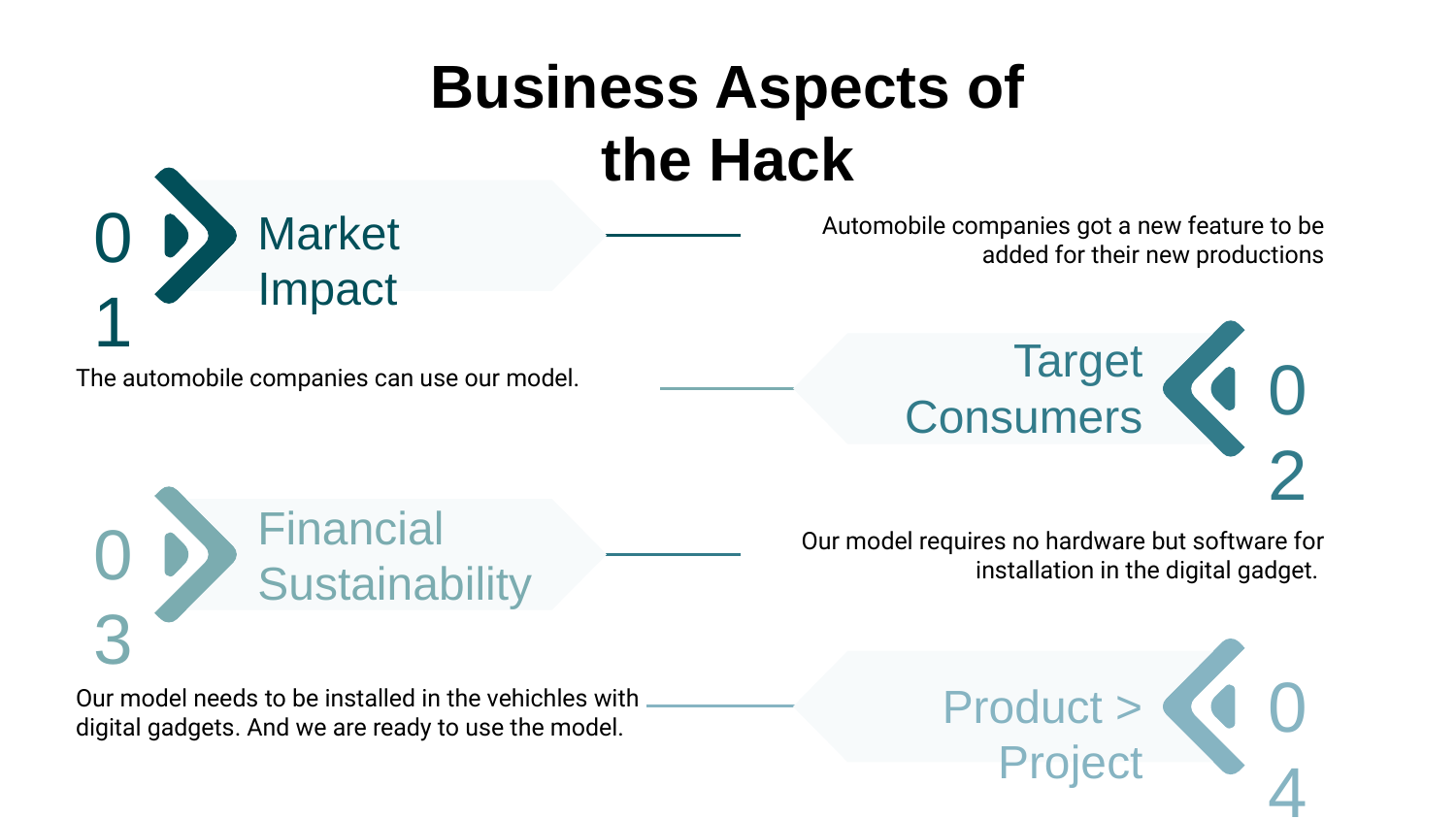

# Business Aspects of the Hack

01
Market Impact
Automobile companies got a new feature to be added for their new productions
Target Consumers

02
The automobile companies can use our model.
Financial Sustainability

03
Our model requires no hardware but software for installation in the digital gadget.

04
Product > Project
Our model needs to be installed in the vehichles with digital gadgets. And we are ready to use the model.